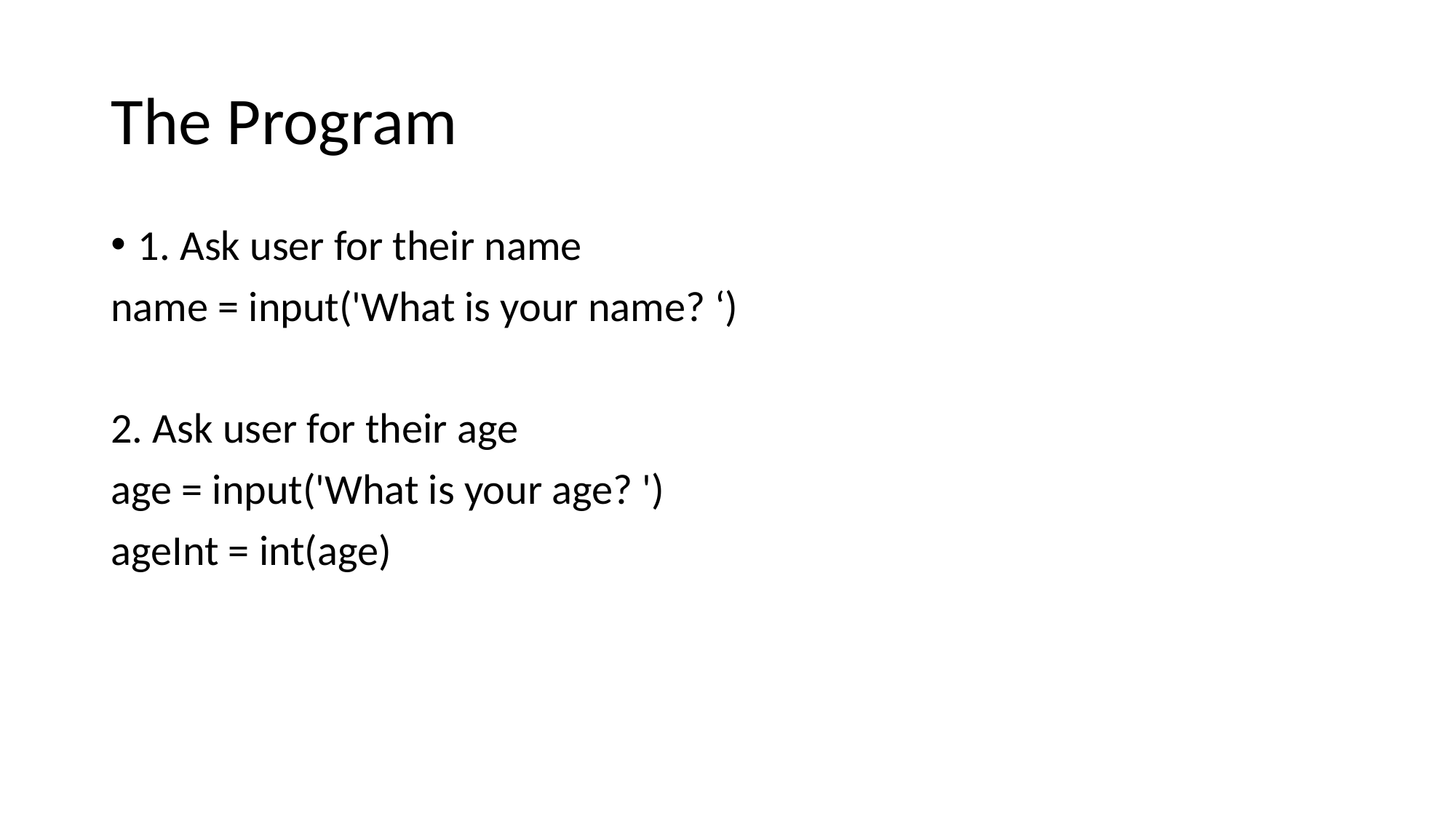

# The Program
1. Ask user for their name
name = input('What is your name? ‘)

2. Ask user for their age
age = input('What is your age? ')
ageInt = int(age)